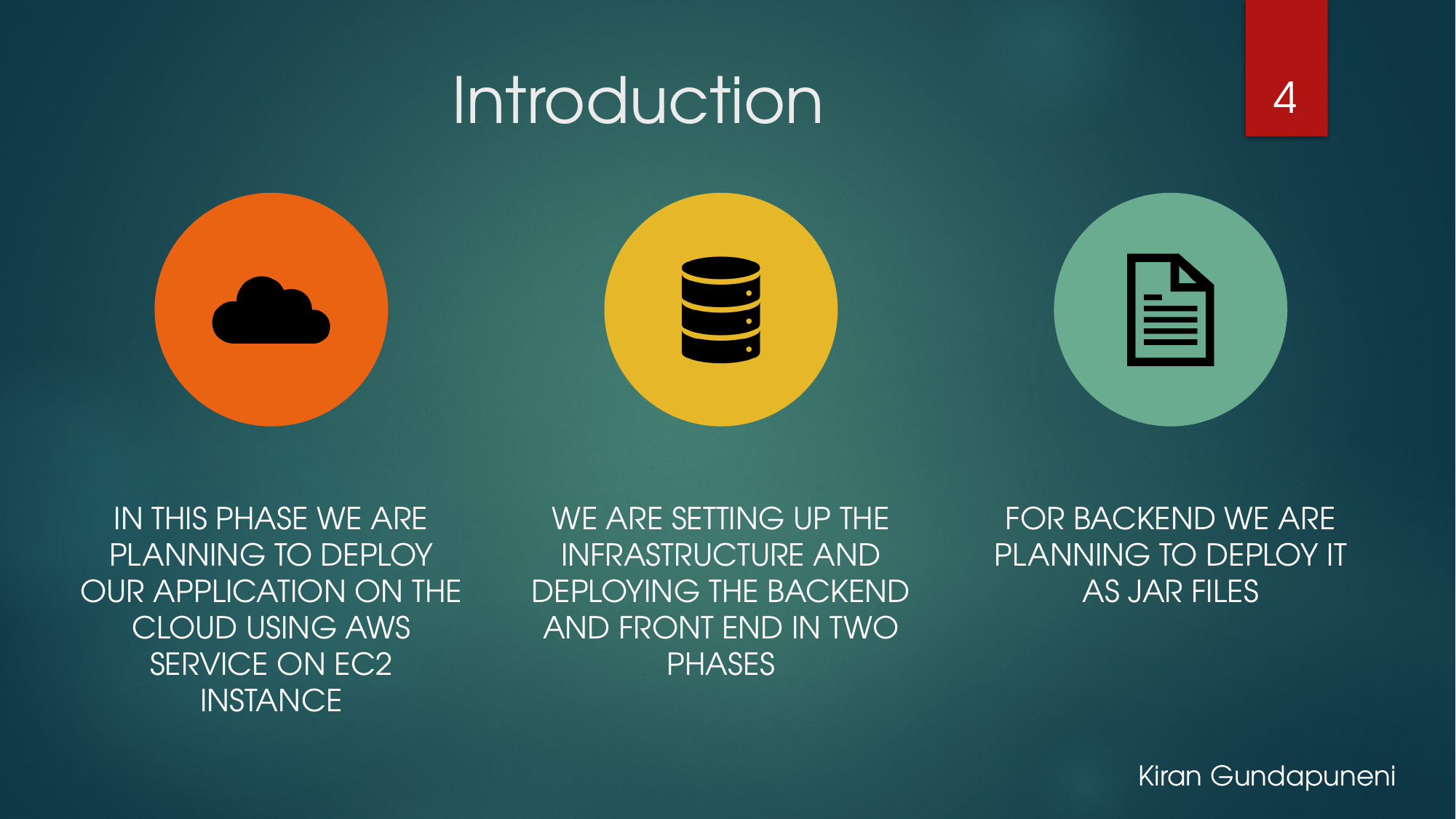

4
# Introduction
In this phase we are planning to deploy our application on the cloud using AWS Service on EC2 Instance
We are setting up the infrastructure and deploying the backend and front end in two phases
For backend we are planning to deploy it as Jar files
Kiran Gundapuneni